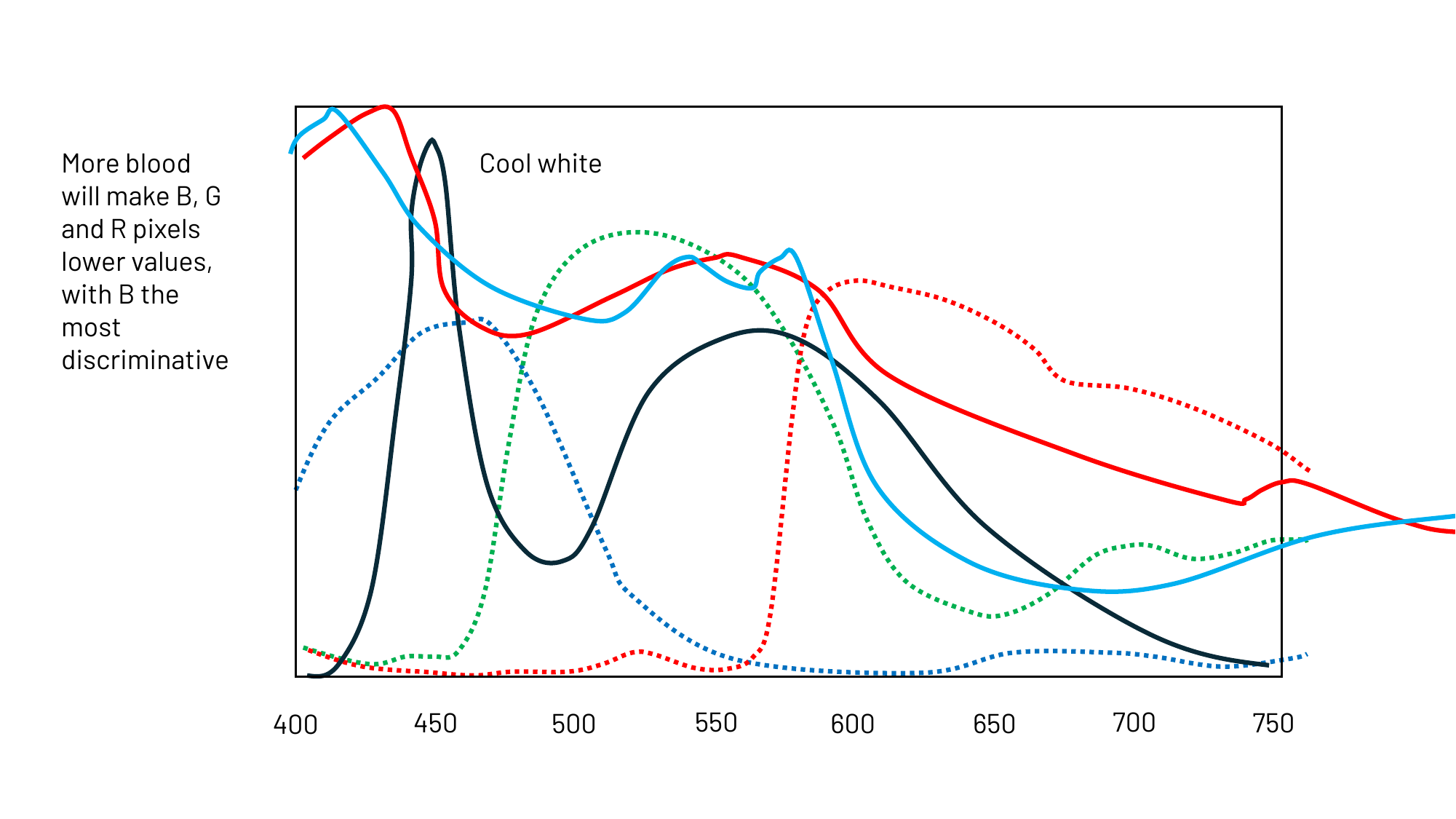

550
700
450
750
500
650
600
400

Cool white

More blood will make B, G and R pixels lower values, with B the most discriminative